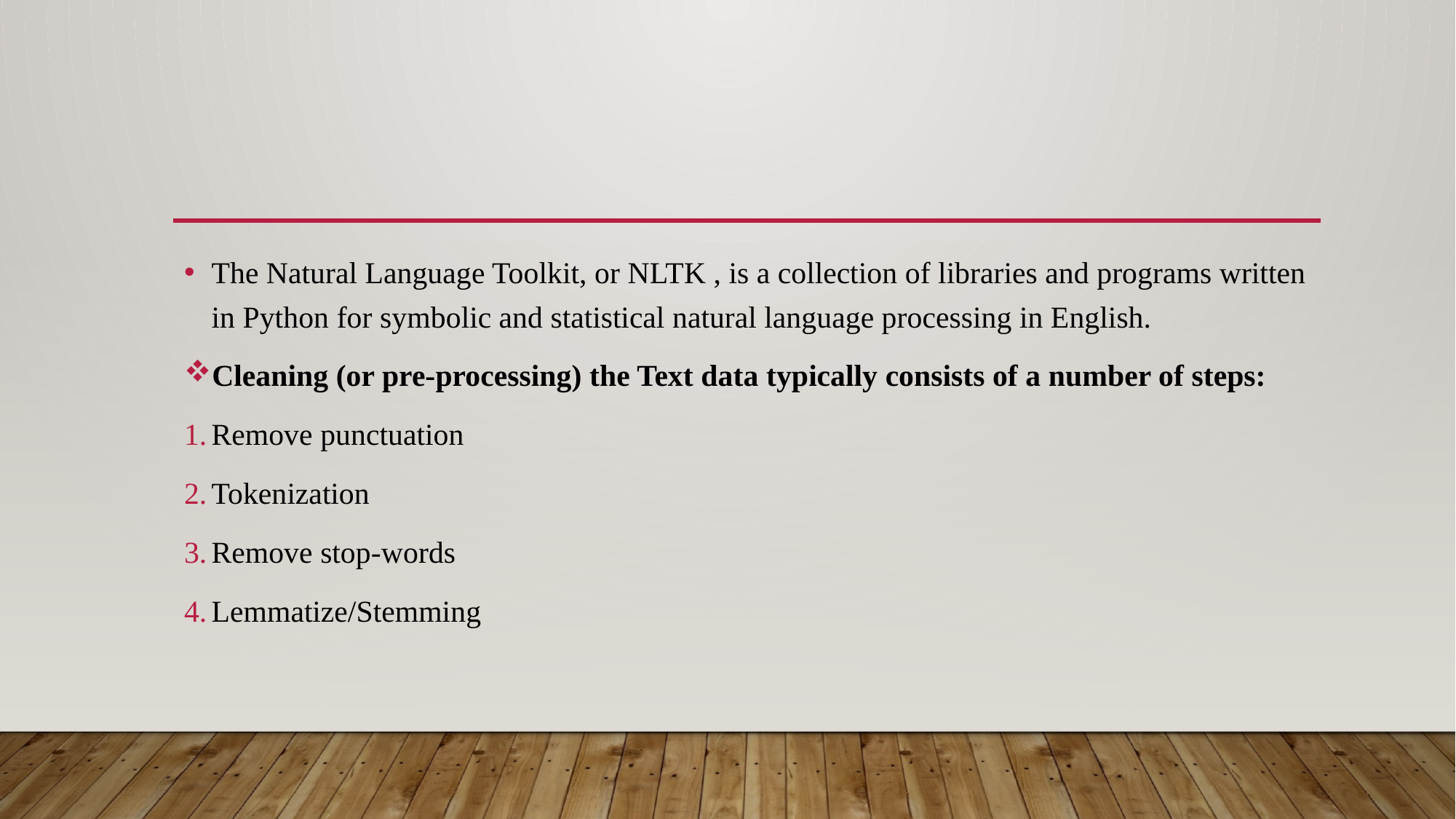

The Natural Language Toolkit, or NLTK , is a collection of libraries and programs written in Python for symbolic and statistical natural language processing in English.
Cleaning (or pre-processing) the Text data typically consists of a number of steps:
Remove punctuation
Tokenization
Remove stop-words
Lemmatize/Stemming